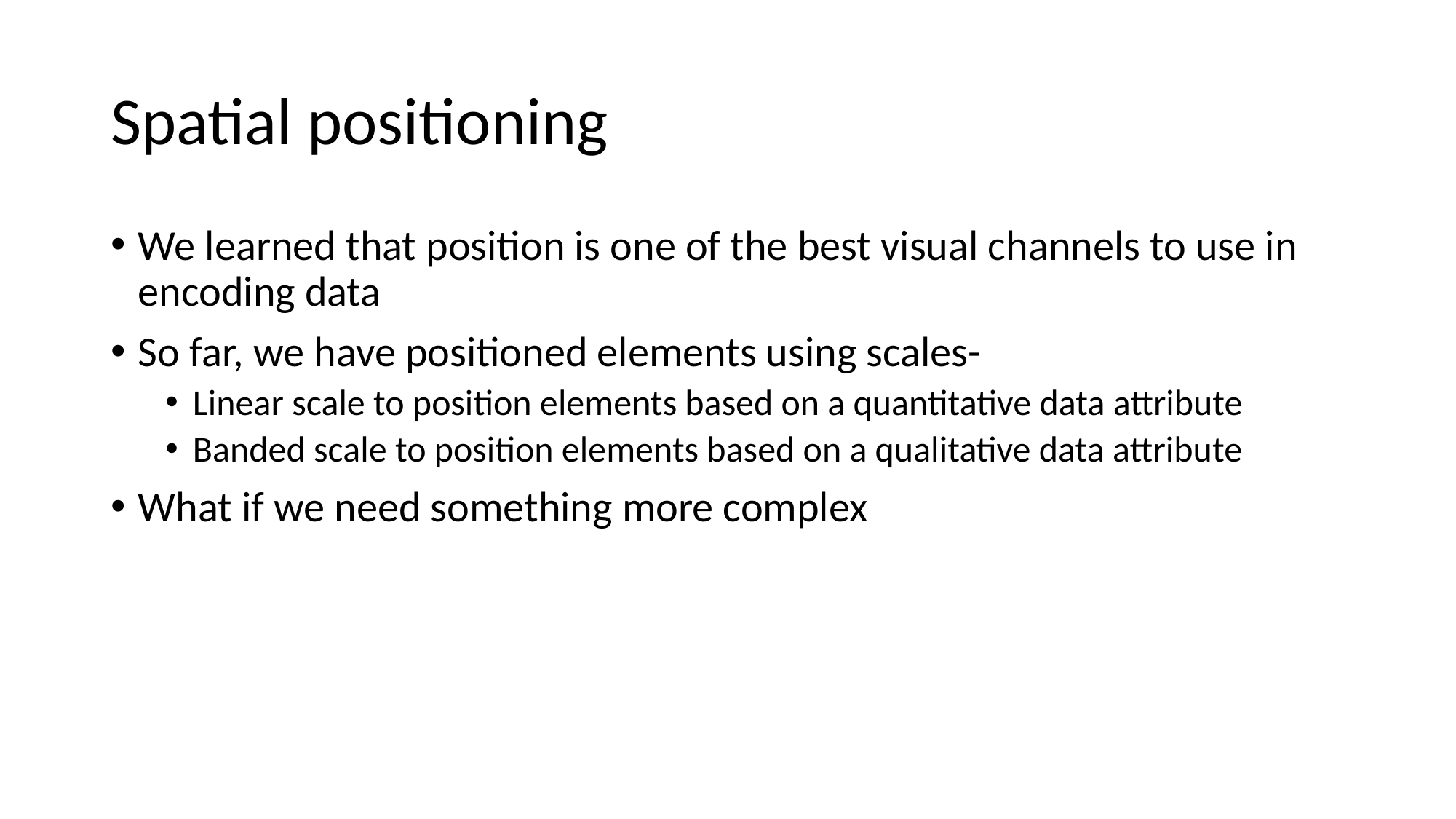

# Spatial positioning
We learned that position is one of the best visual channels to use in encoding data
So far, we have positioned elements using scales-
Linear scale to position elements based on a quantitative data attribute
Banded scale to position elements based on a qualitative data attribute
What if we need something more complex